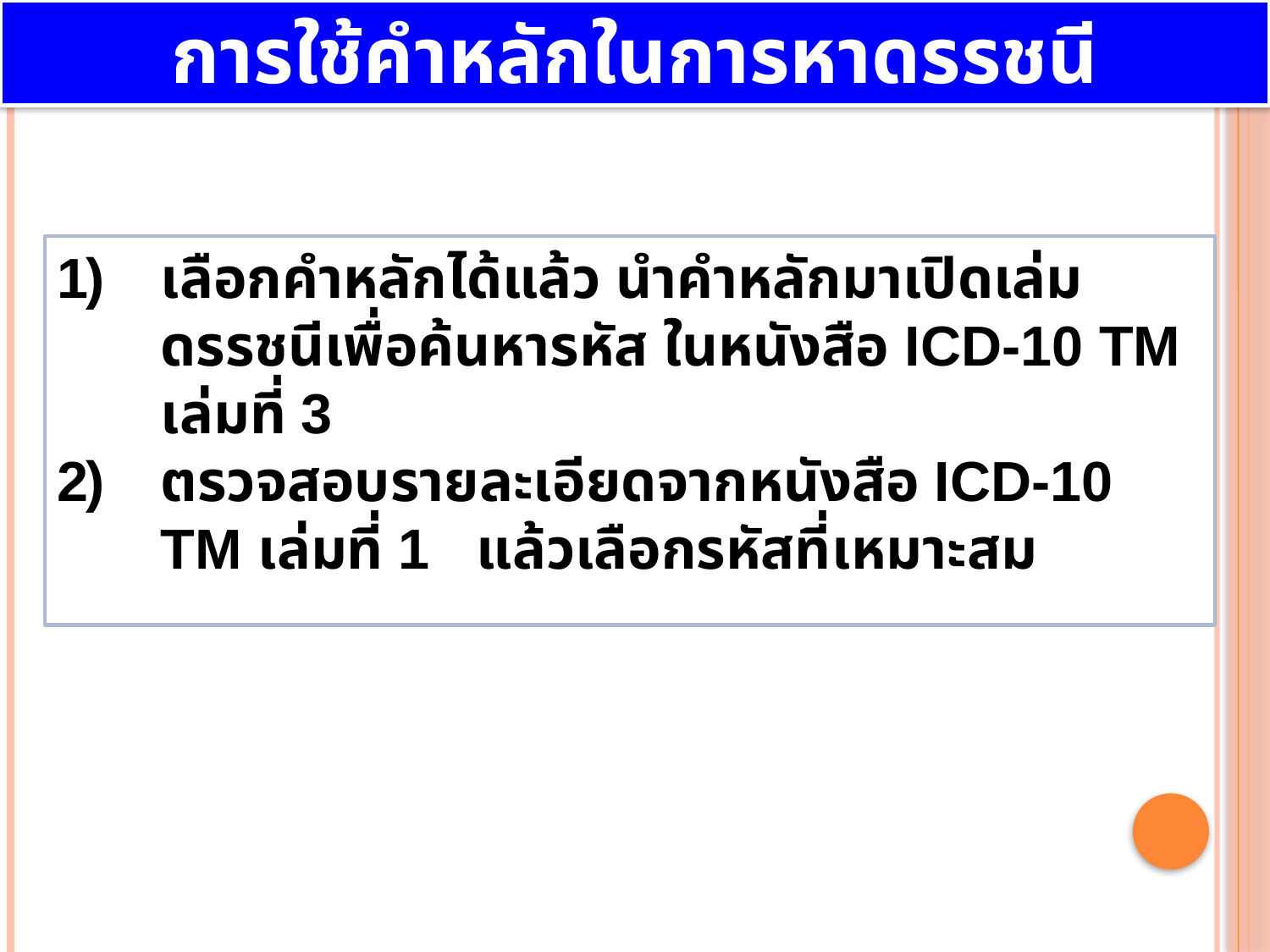

การใช้คำหลักในการหาดรรชนี
เลือกคำหลักได้แล้ว นำคำหลักมาเปิดเล่มดรรชนีเพื่อค้นหารหัส ในหนังสือ ICD-10 TM เล่มที่ 3
ตรวจสอบรายละเอียดจากหนังสือ ICD-10 TM เล่มที่ 1   แล้วเลือกรหัสที่เหมาะสม